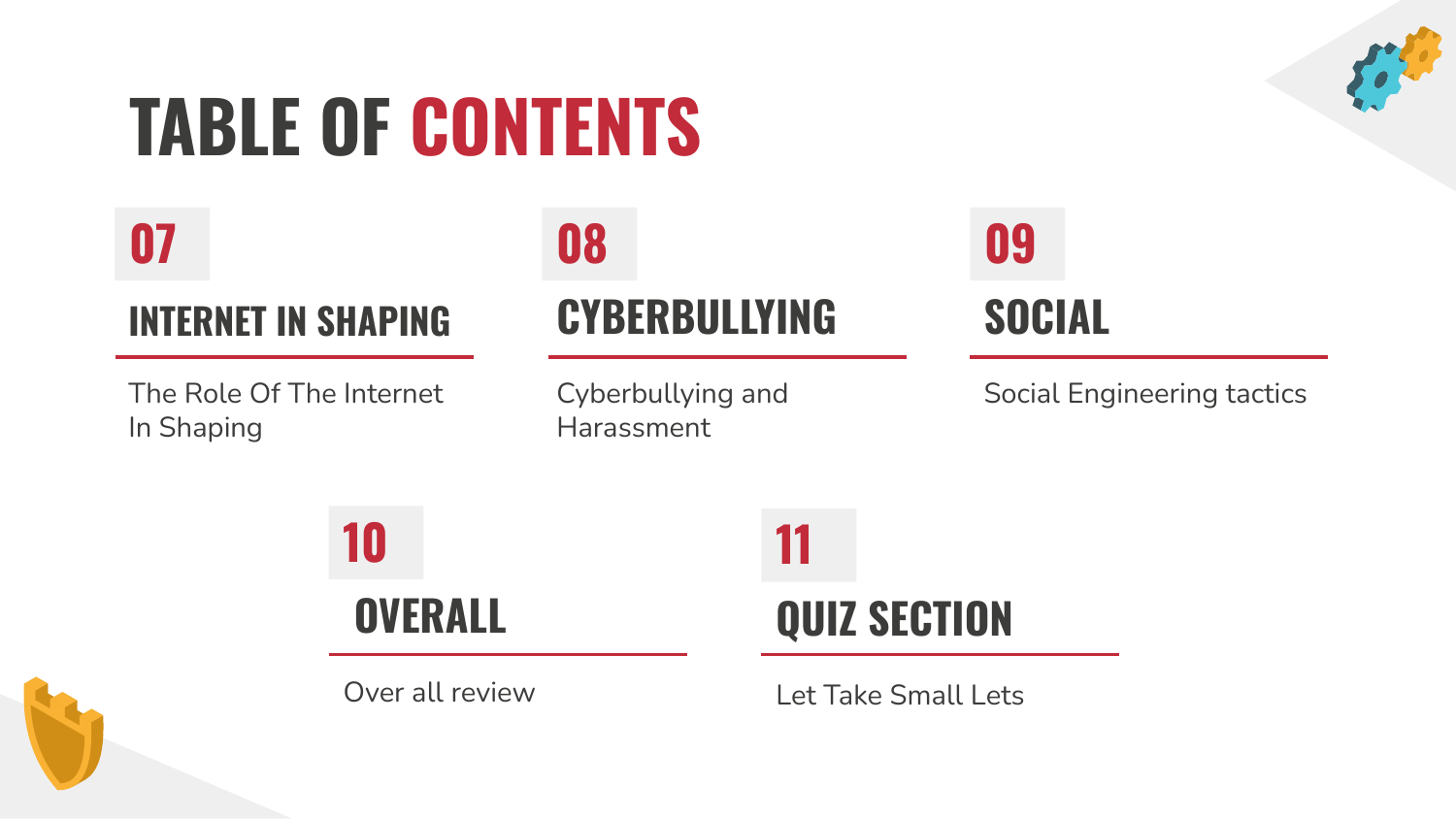

# TABLE OF CONTENTS
07
08
09
INTERNET IN SHAPING
CYBERBULLYING
SOCIAL
The Role Of The Internet In Shaping
Cyberbullying and Harassment
Social Engineering tactics
10
11
 OVERALL
QUIZ SECTION
Over all review
Let Take Small Lets